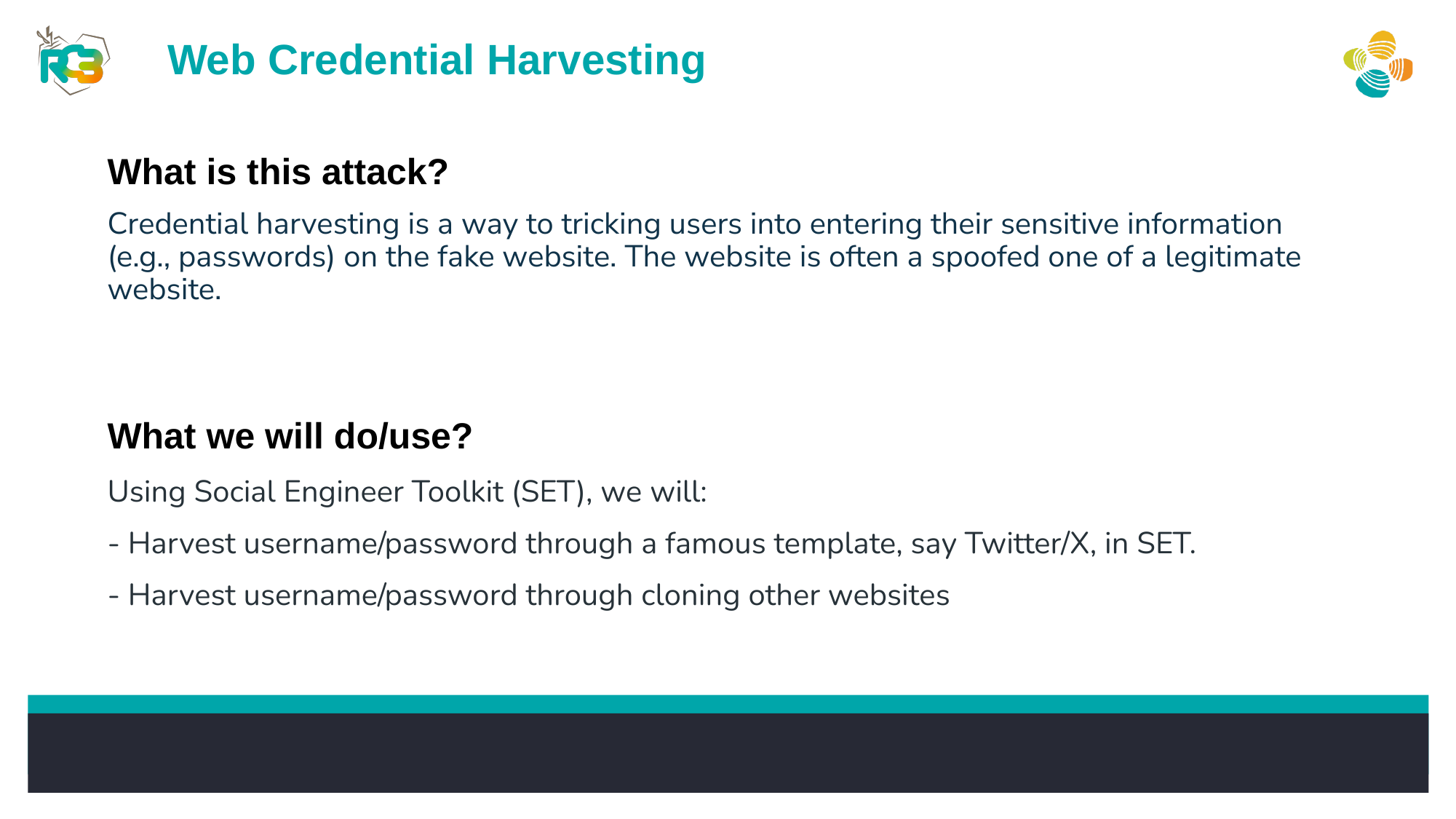

Web Credential Harvesting

What is this attack?
Credential harvesting is a way to tricking users into entering their sensitive information (e.g., passwords) on the fake website. The website is often a spoofed one of a legitimate website.

What we will do/use?
Using Social Engineer Toolkit (SET), we will:
- Harvest username/password through a famous template, say Twitter/X, in SET.
- Harvest username/password through cloning other websites